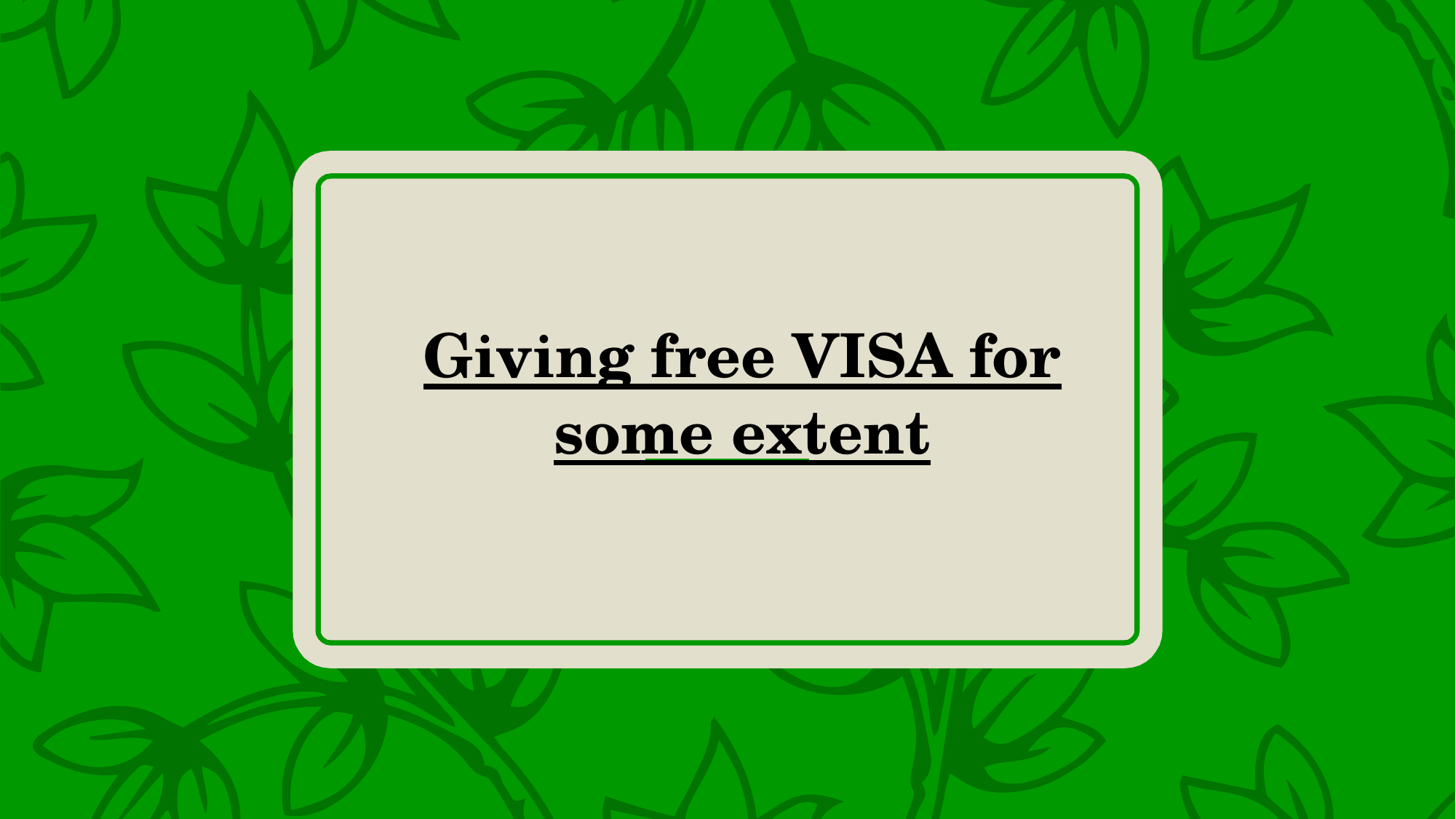

# Giving free VISA for some extent